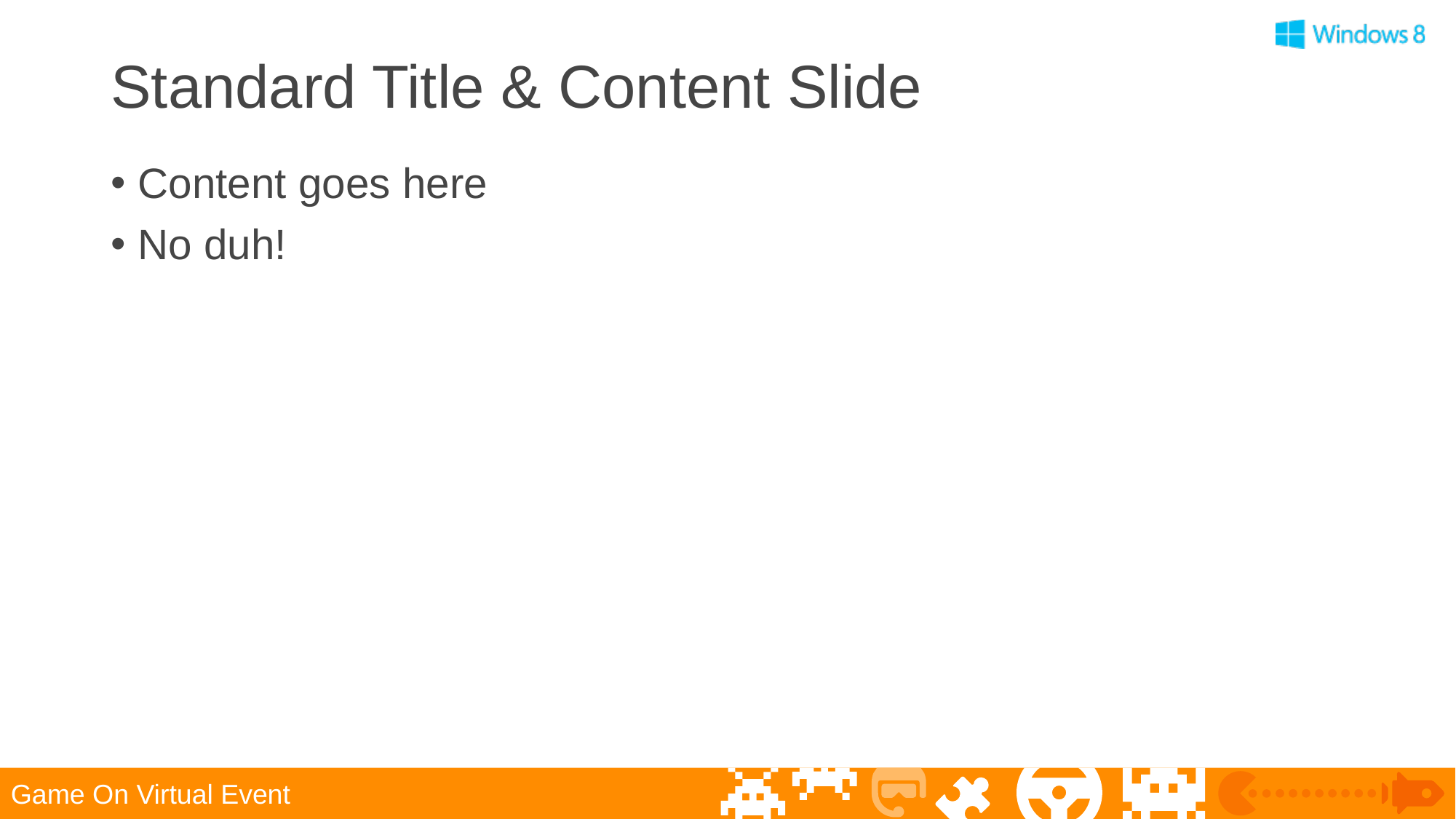

# Standard Title & Content Slide
Content goes here
No duh!